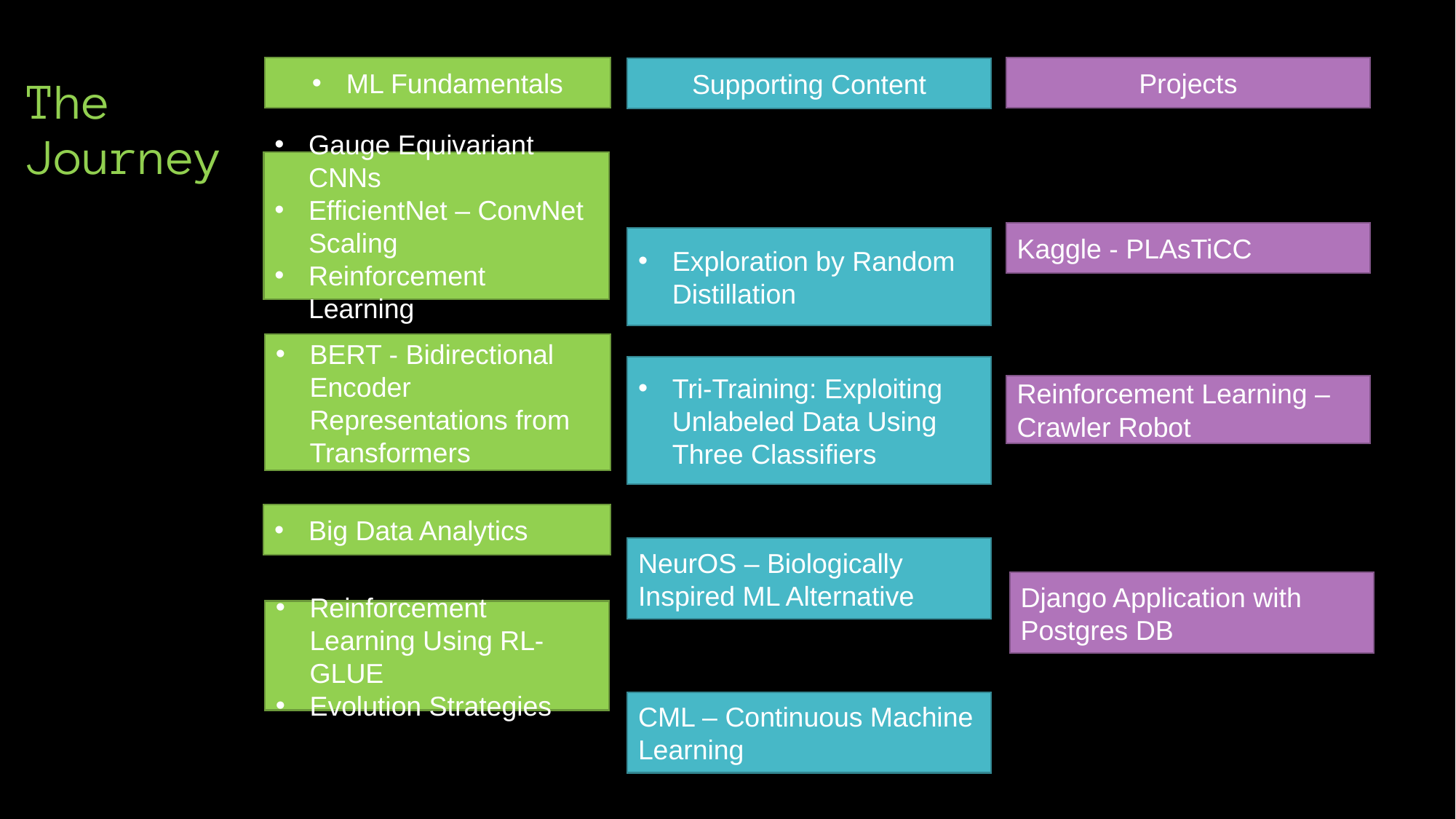

# The Journey
Projects
ML Fundamentals
Supporting Content
Gauge Equivariant CNNs
EfficientNet – ConvNet Scaling
Reinforcement Learning
Kaggle - PLAsTiCC
Exploration by Random Distillation
BERT - Bidirectional Encoder Representations from Transformers
Tri-Training: Exploiting Unlabeled Data Using Three Classifiers
Reinforcement Learning – Crawler Robot
Big Data Analytics
NeurOS – Biologically Inspired ML Alternative
Django Application with Postgres DB
Reinforcement Learning Using RL-GLUE
Evolution Strategies
CML – Continuous Machine Learning